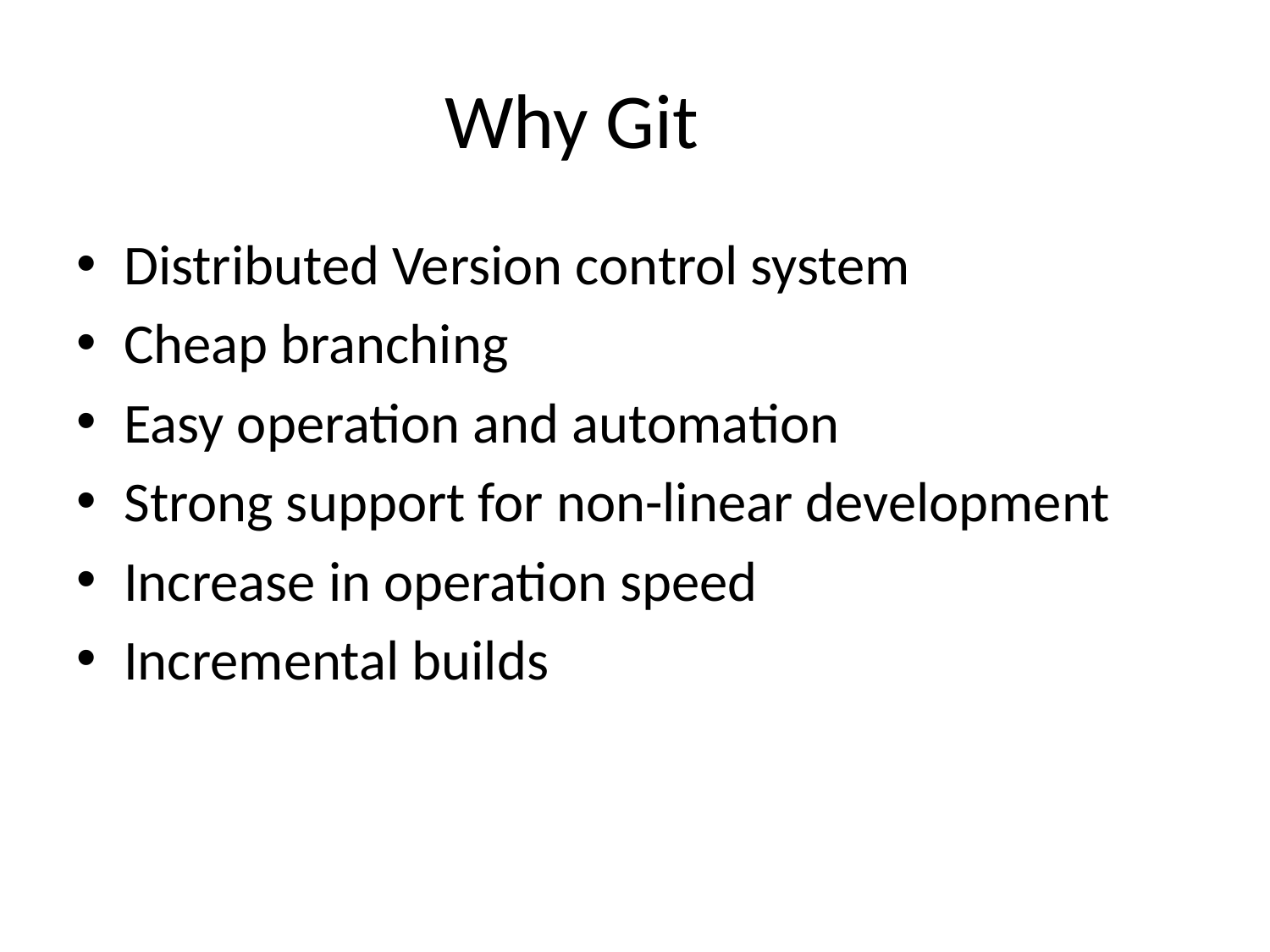

# Why Git
Distributed Version control system
Cheap branching
Easy operation and automation
Strong support for non-linear development
Increase in operation speed
Incremental builds